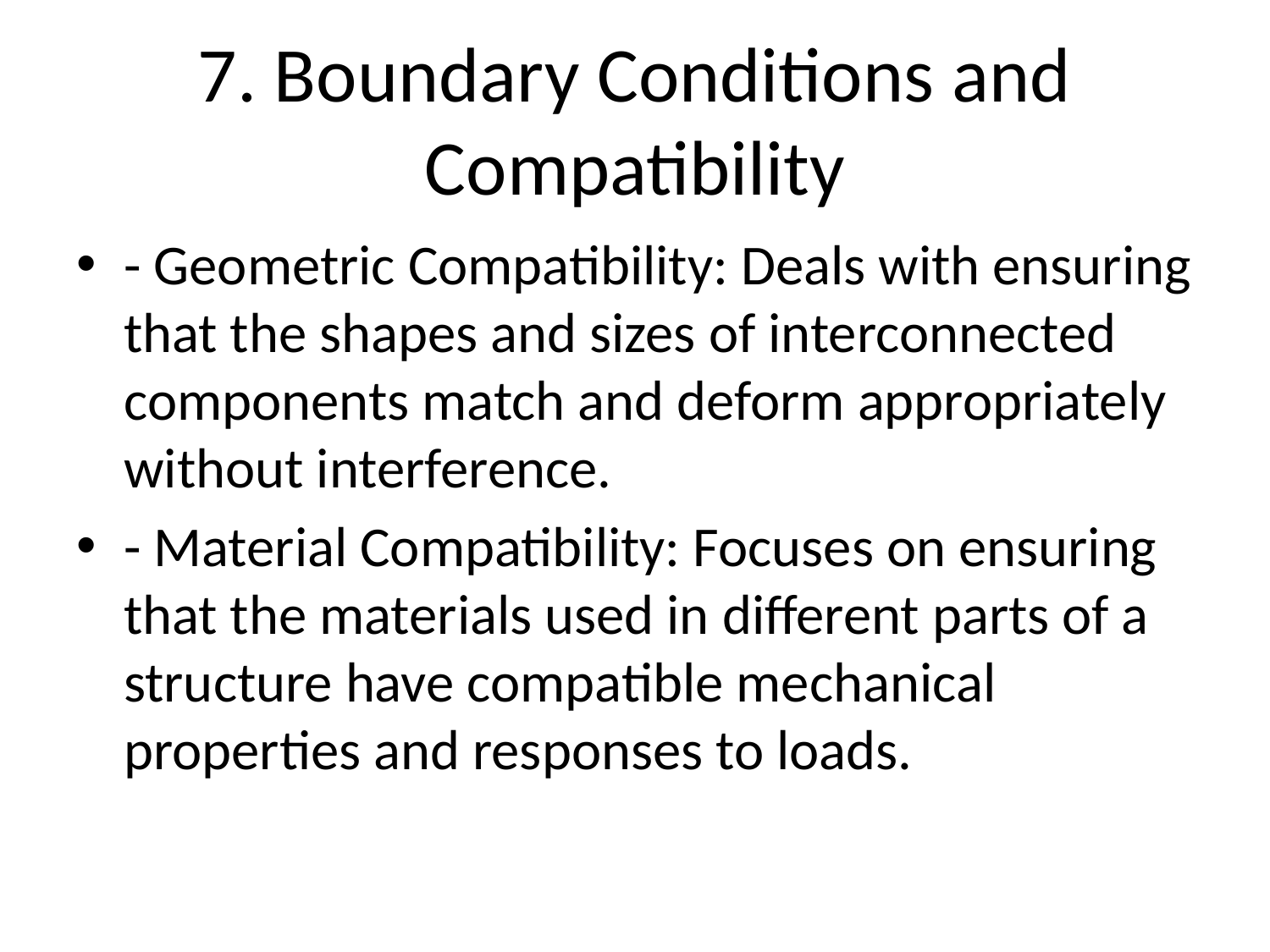

# 7. Boundary Conditions and Compatibility
- Geometric Compatibility: Deals with ensuring that the shapes and sizes of interconnected components match and deform appropriately without interference.
- Material Compatibility: Focuses on ensuring that the materials used in different parts of a structure have compatible mechanical properties and responses to loads.